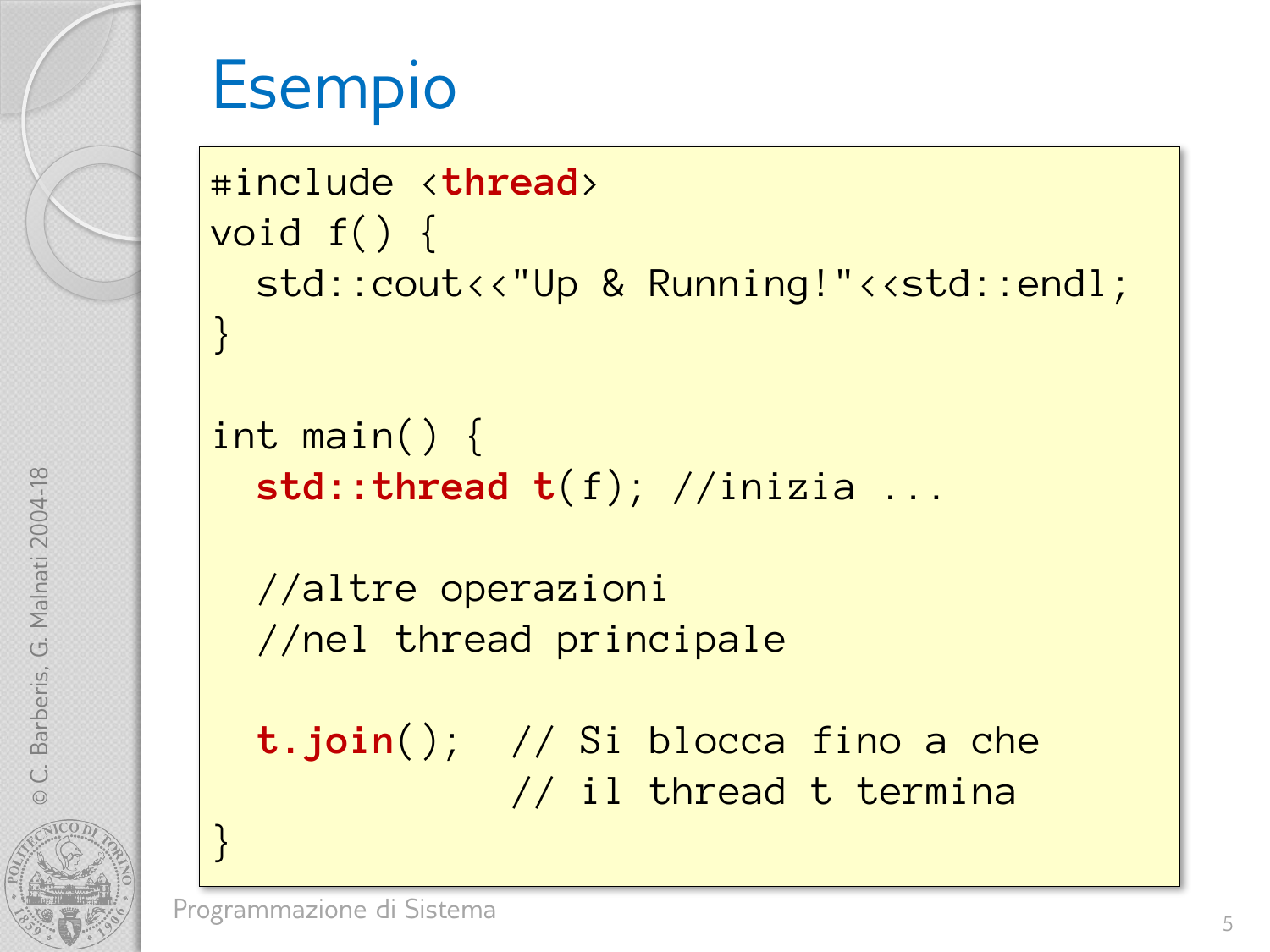

# Esempio
#include <thread>
void f() {
  std::cout<<"Up & Running!"<<std::endl;
}

int main() {
  std::thread t(f); //inizia ...

  //altre operazioni
  //nel thread principale

  t.join();  // Si blocca fino a che
             // il thread t termina
}

5